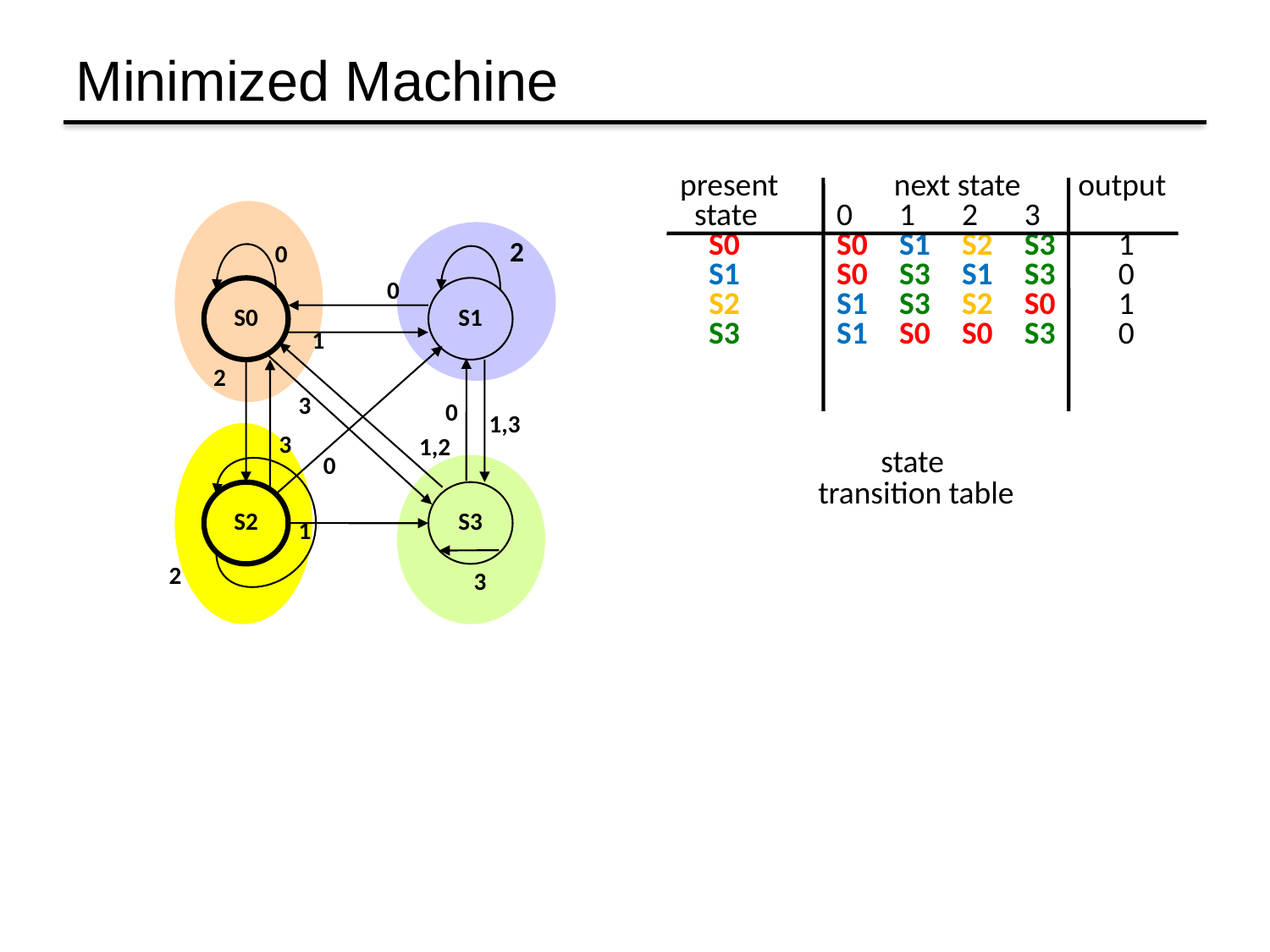

# Minimized Machine
present	        next state        output
  state	0	1	2	3
    S0	S0	S1	S2	S3	1
    S1	S0	S3	S1	S3	0
    S2	S1	S3	S2	S0	1
    S3	S1	S0	S0	S3	0

0
2
S0
S1
0

1

2

3
0
1,3

3
1,2
state
transition table
0

S2
S3
1

2
3